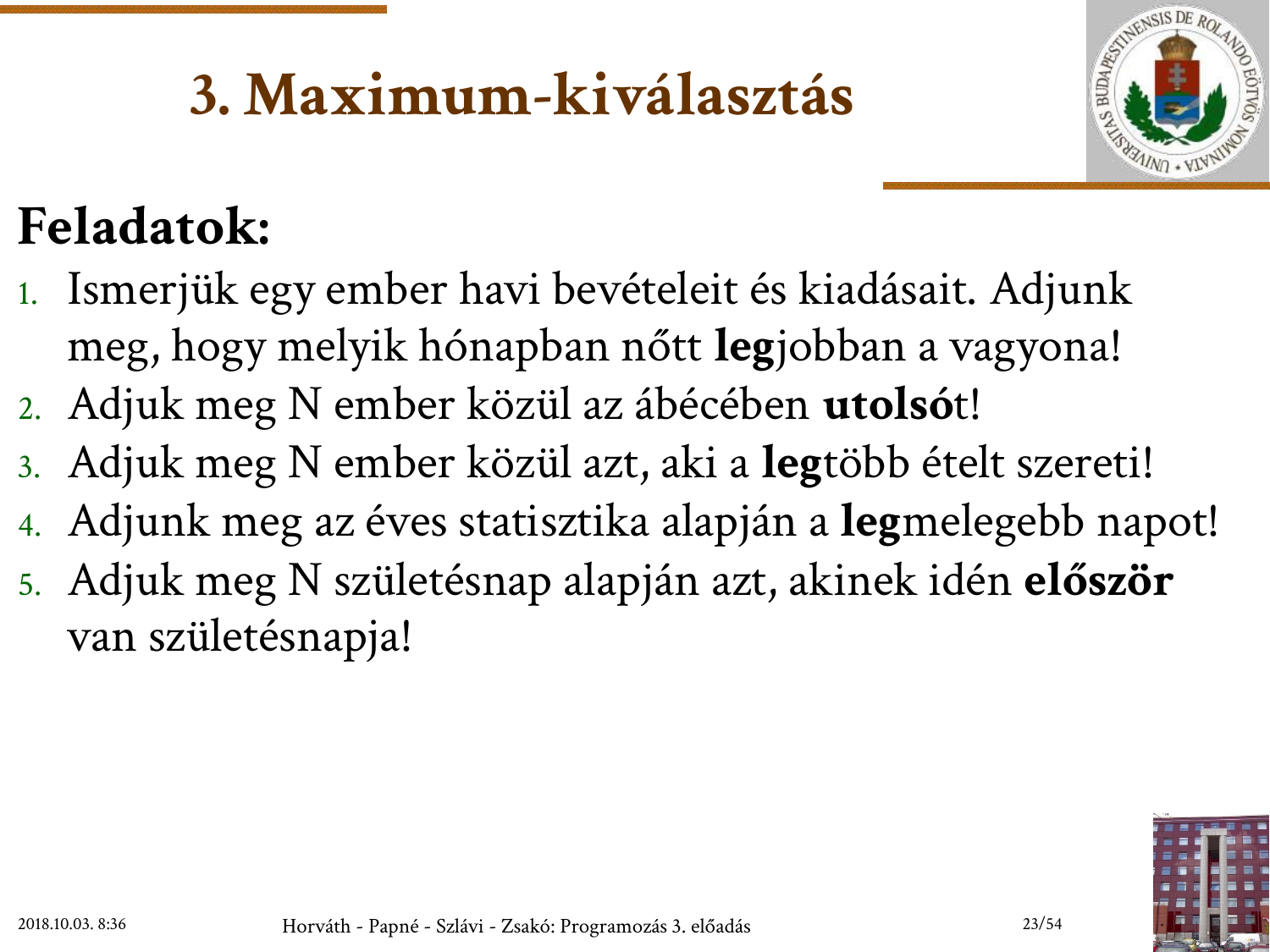

# 3. Maximum-kiválasztás
Feladatok:
Ismerjük egy ember havi bevételeit és kiadásait. Adjunk meg, hogy melyik hónapban nőtt legjobban a vagyona!
Adjuk meg N ember közül az ábécében utolsót!
Adjuk meg N ember közül azt, aki a legtöbb ételt szereti!
Adjunk meg az éves statisztika alapján a legmelegebb napot!
Adjuk meg N születésnap alapján azt, akinek idén először van születésnapja!
2018.10.03. 8:36
Horváth - Papné - Szlávi - Zsakó: Programozás 3. előadás
23/54